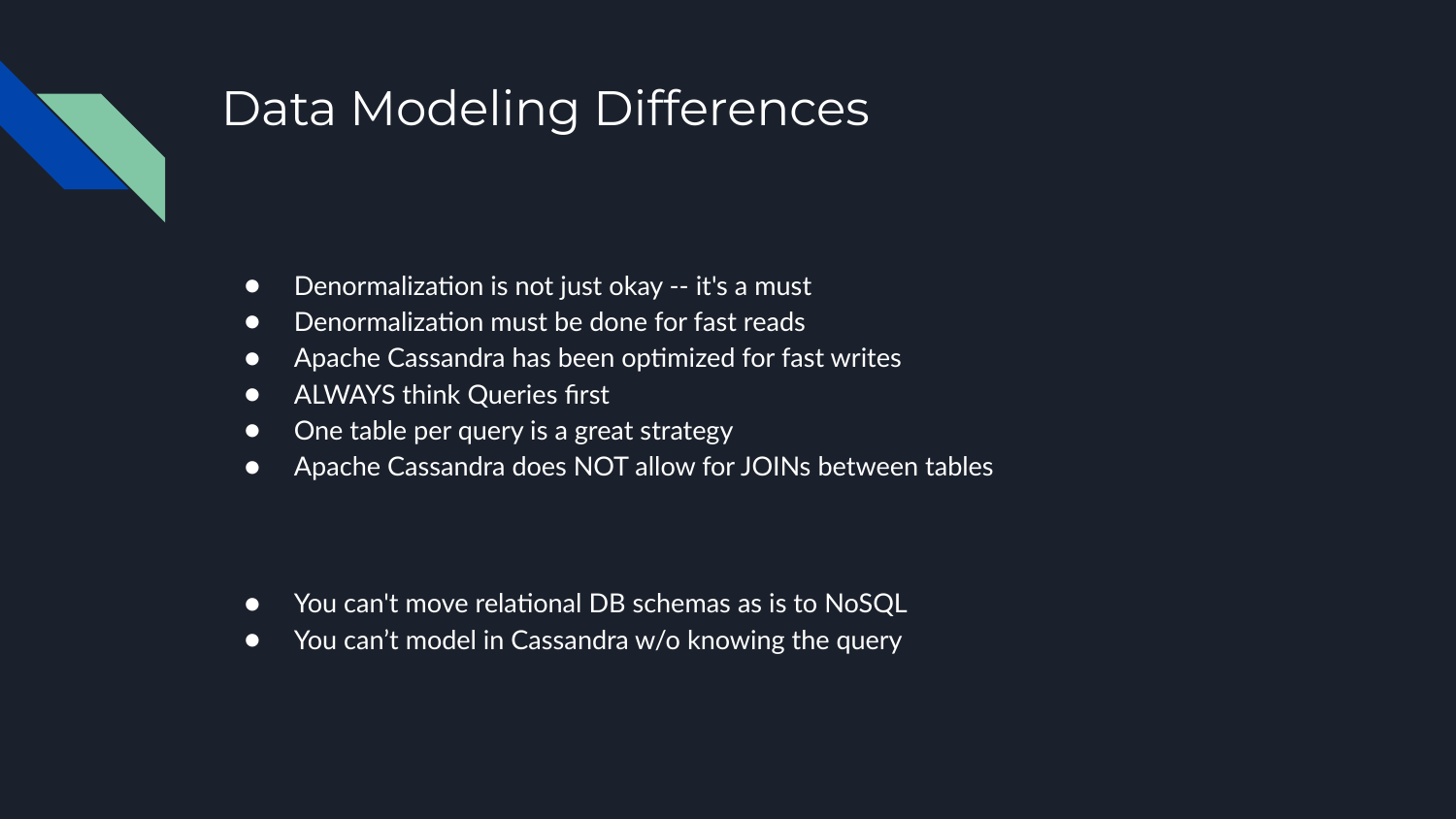

# Data Modeling Differences
Denormalization is not just okay -- it's a must
Denormalization must be done for fast reads
Apache Cassandra has been optimized for fast writes
ALWAYS think Queries first
One table per query is a great strategy
Apache Cassandra does NOT allow for JOINs between tables

You can't move relational DB schemas as is to NoSQL
You can’t model in Cassandra w/o knowing the query